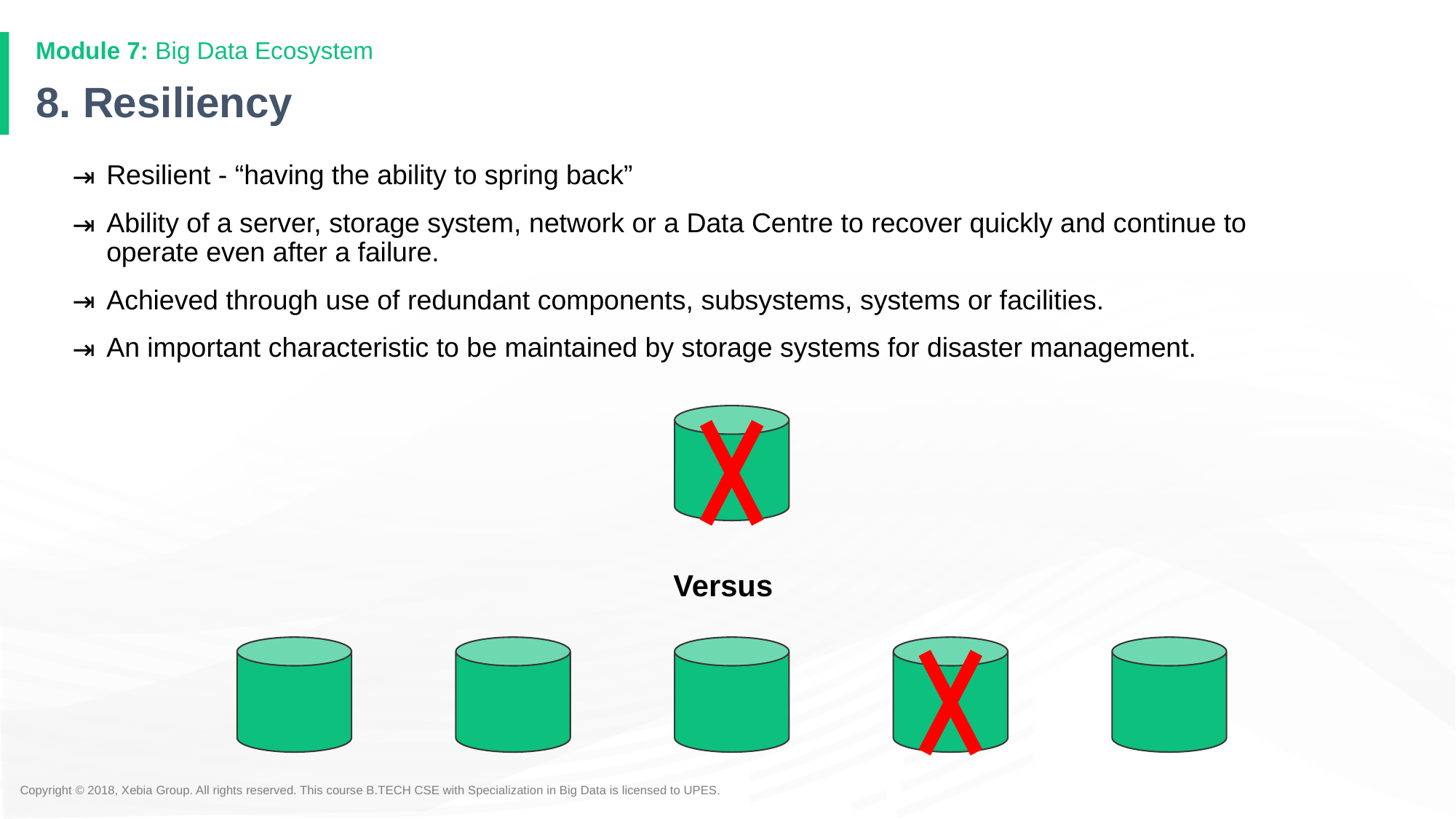

Module 7: Big Data Ecosystem

# 8. Resiliency
Resilient - “having the ability to spring back”
Ability of a server, storage system, network or a Data Centre to recover quickly and continue to operate even after a failure.
Achieved through use of redundant components, subsystems, systems or facilities.
An important characteristic to be maintained by storage systems for disaster management.

Versus